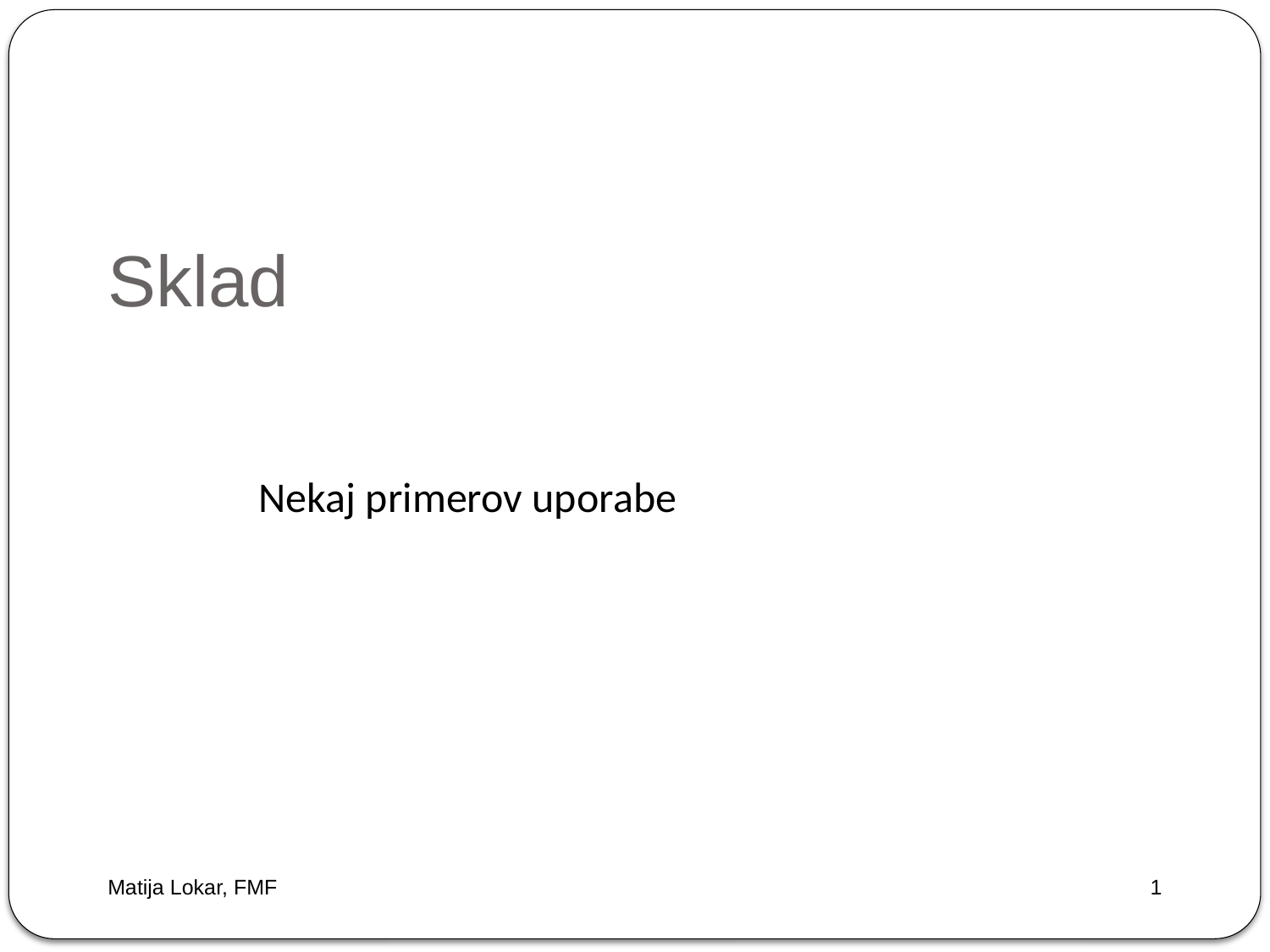

Sklad
Nekaj primerov uporabe
Matija Lokar, FMF

1